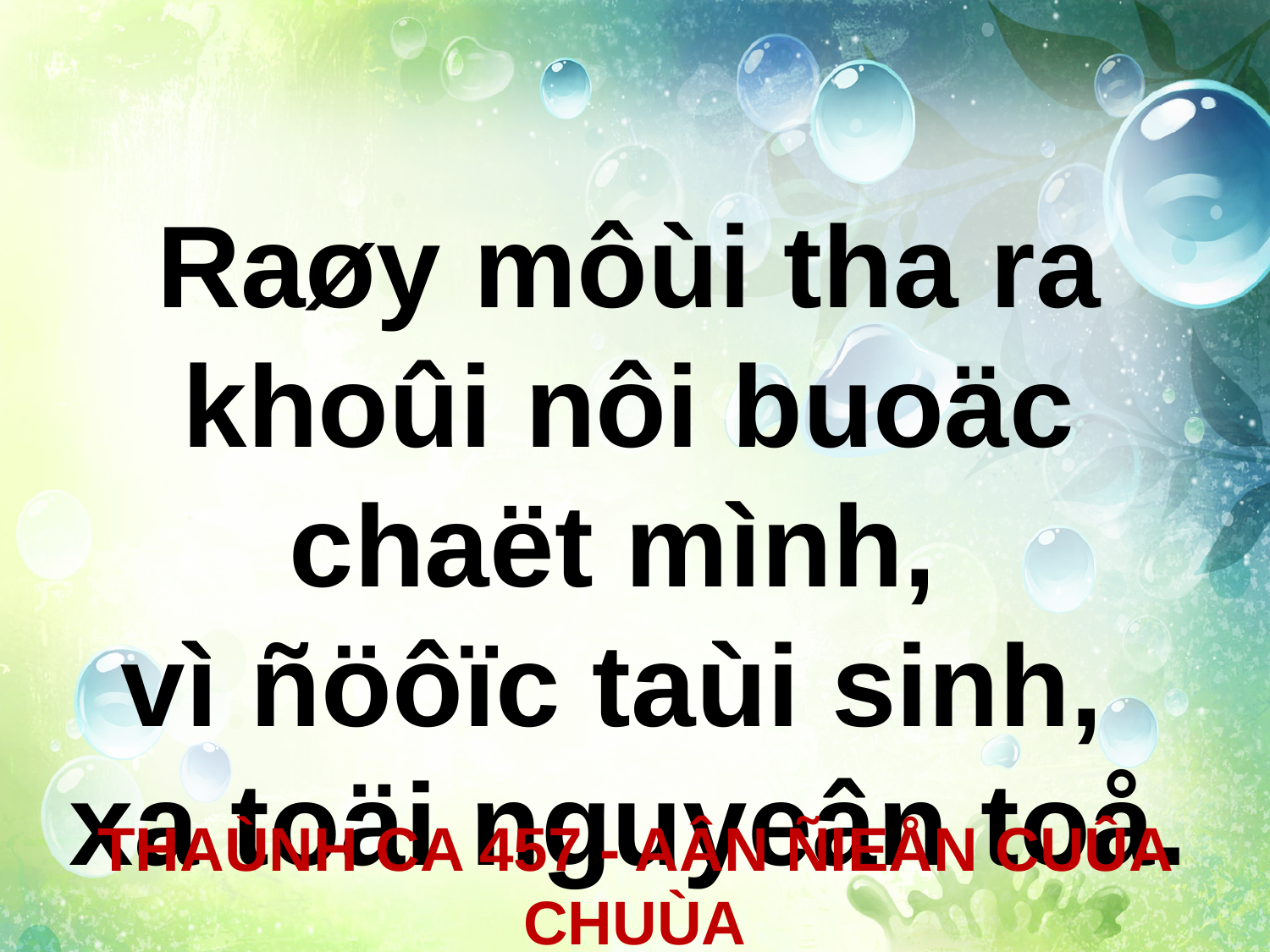

Raøy môùi tha ra khoûi nôi buoäc chaët mình,
vì ñöôïc taùi sinh,
xa toäi nguyeân toå.
THAÙNH CA 457 - AÂN ÑIEÅN CUÛA CHUÙA